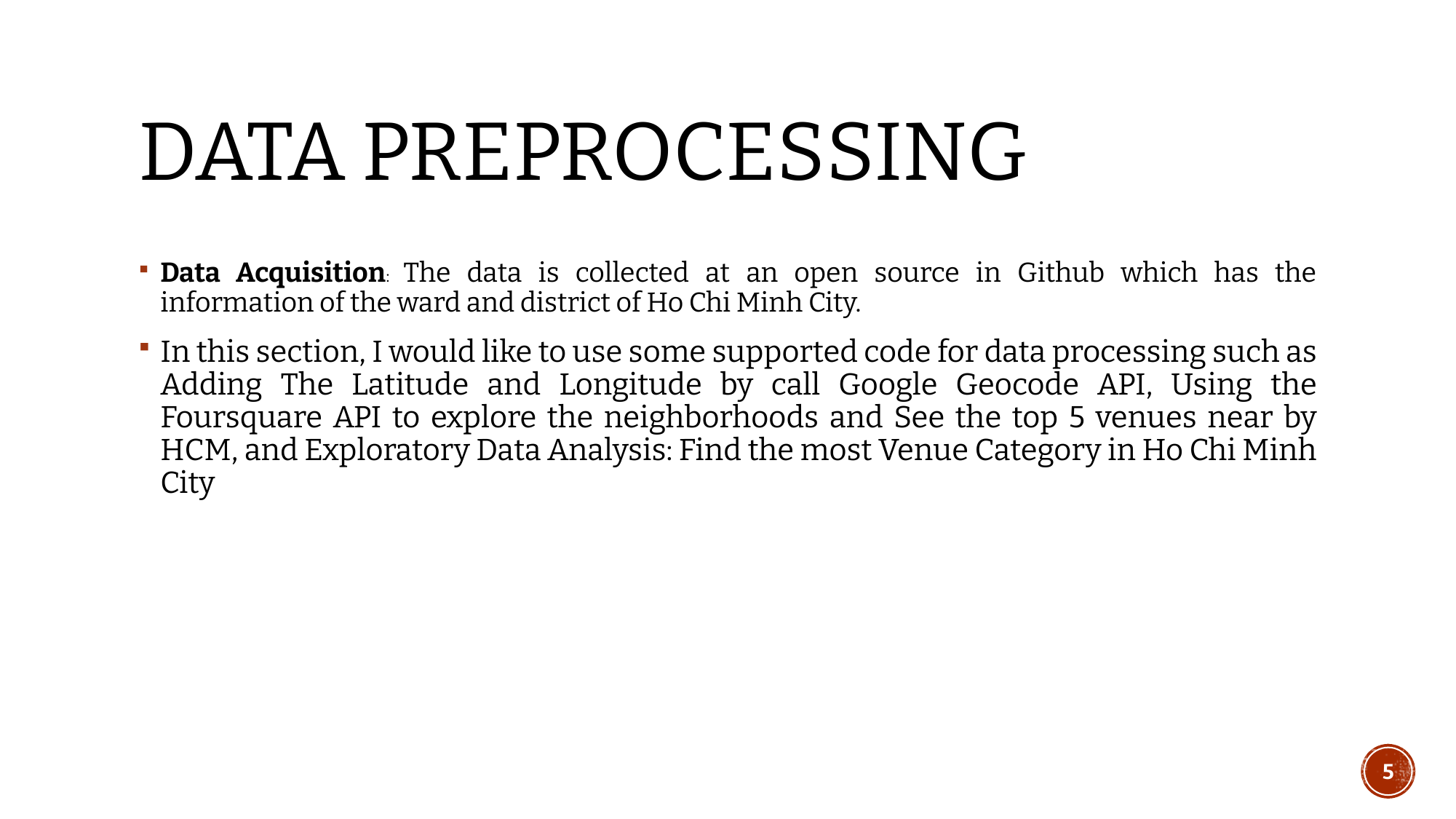

# DATA PREPROCESSING
Data Acquisition: The data is collected at an open source in Github which has the information of the ward and district of Ho Chi Minh City.
In this section, I would like to use some supported code for data processing such as Adding The Latitude and Longitude by call Google Geocode API, Using the Foursquare API to explore the neighborhoods and See the top 5 venues near by HCM, and Exploratory Data Analysis: Find the most Venue Category in Ho Chi Minh City
5